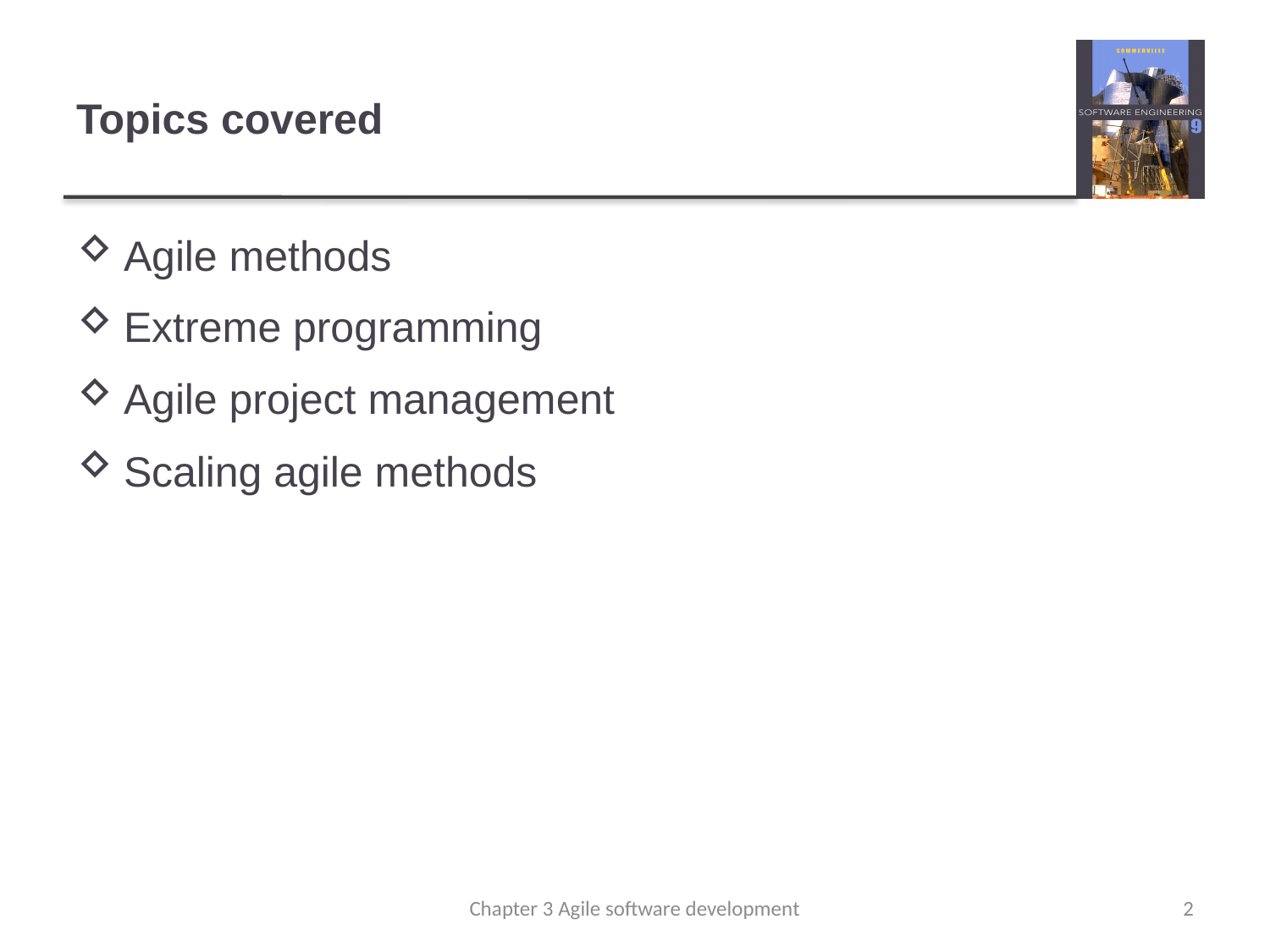

# Topics covered
Agile methods
Extreme programming
Agile project management
Scaling agile methods
Chapter 3 Agile software development
2